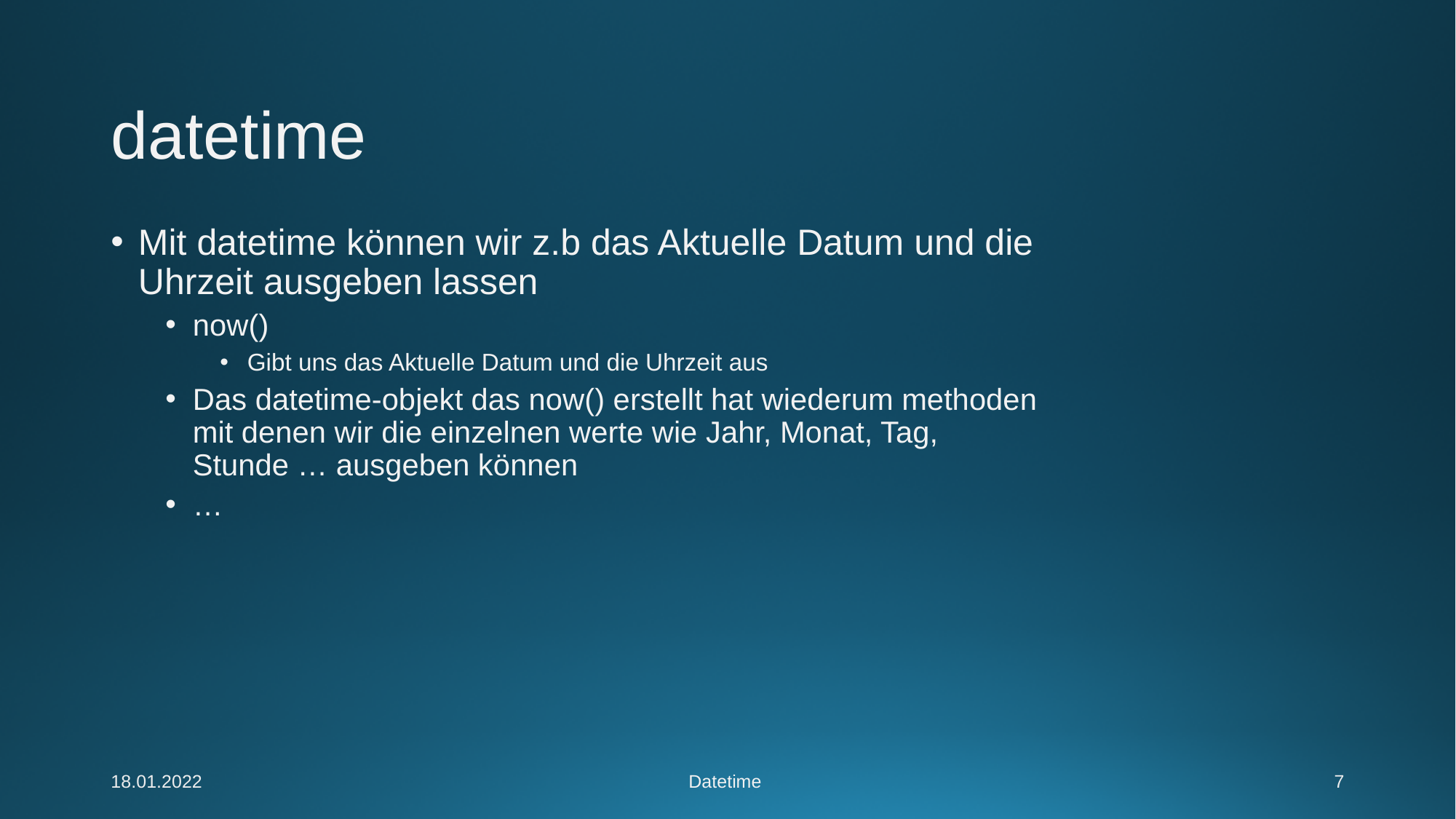

# datetime
Mit datetime können wir z.b das Aktuelle Datum und die Uhrzeit ausgeben lassen
now()
Gibt uns das Aktuelle Datum und die Uhrzeit aus
Das datetime-objekt das now() erstellt hat wiederum methoden mit denen wir die einzelnen werte wie Jahr, Monat, Tag, Stunde … ausgeben können
…

18.01.2022
Datetime
7